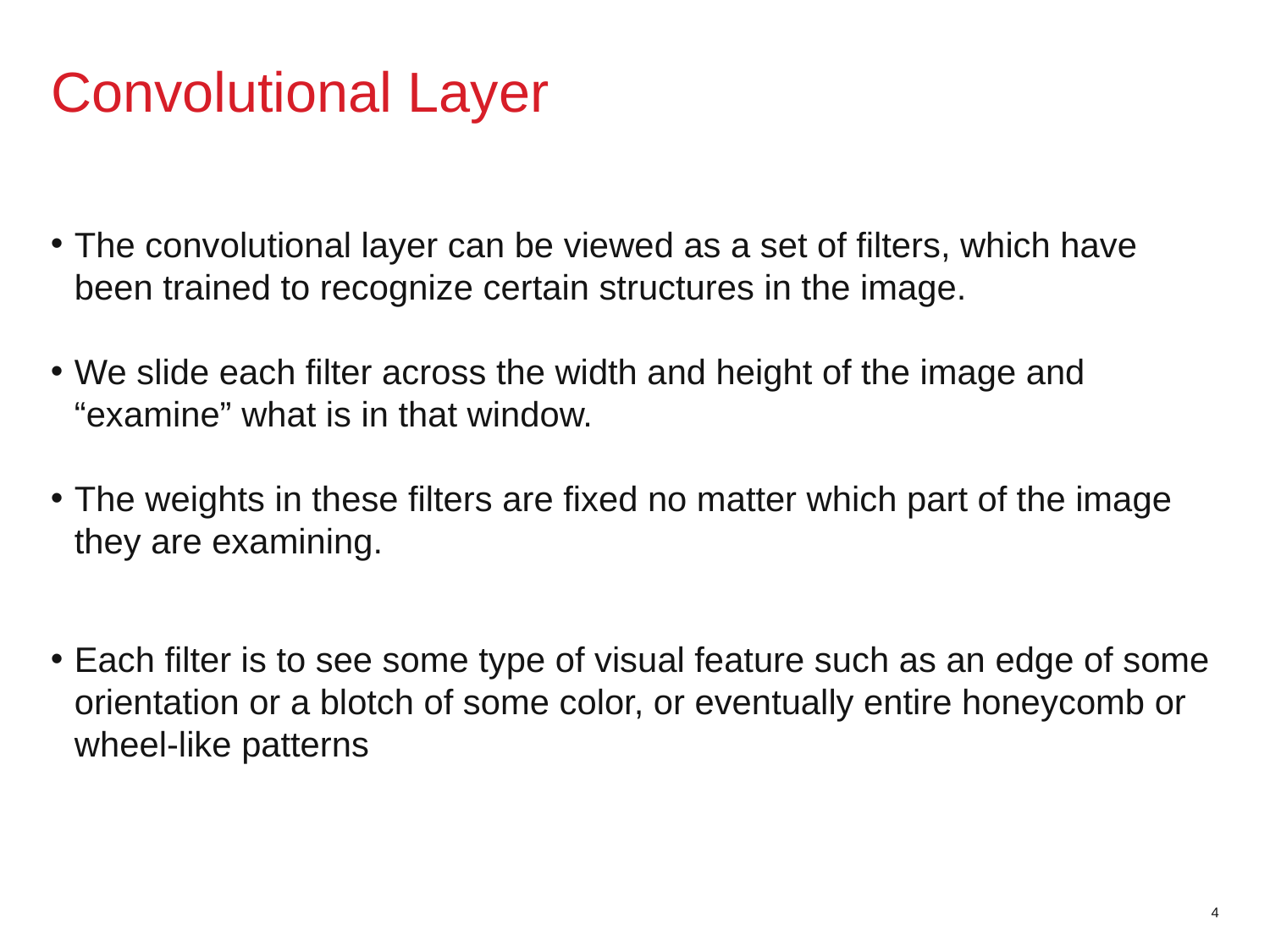

# Convolutional Layer
The convolutional layer can be viewed as a set of filters, which have been trained to recognize certain structures in the image.

We slide each filter across the width and height of the image and “examine” what is in that window.

The weights in these filters are fixed no matter which part of the image they are examining.

Each filter is to see some type of visual feature such as an edge of some orientation or a blotch of some color, or eventually entire honeycomb or wheel-like patterns

4